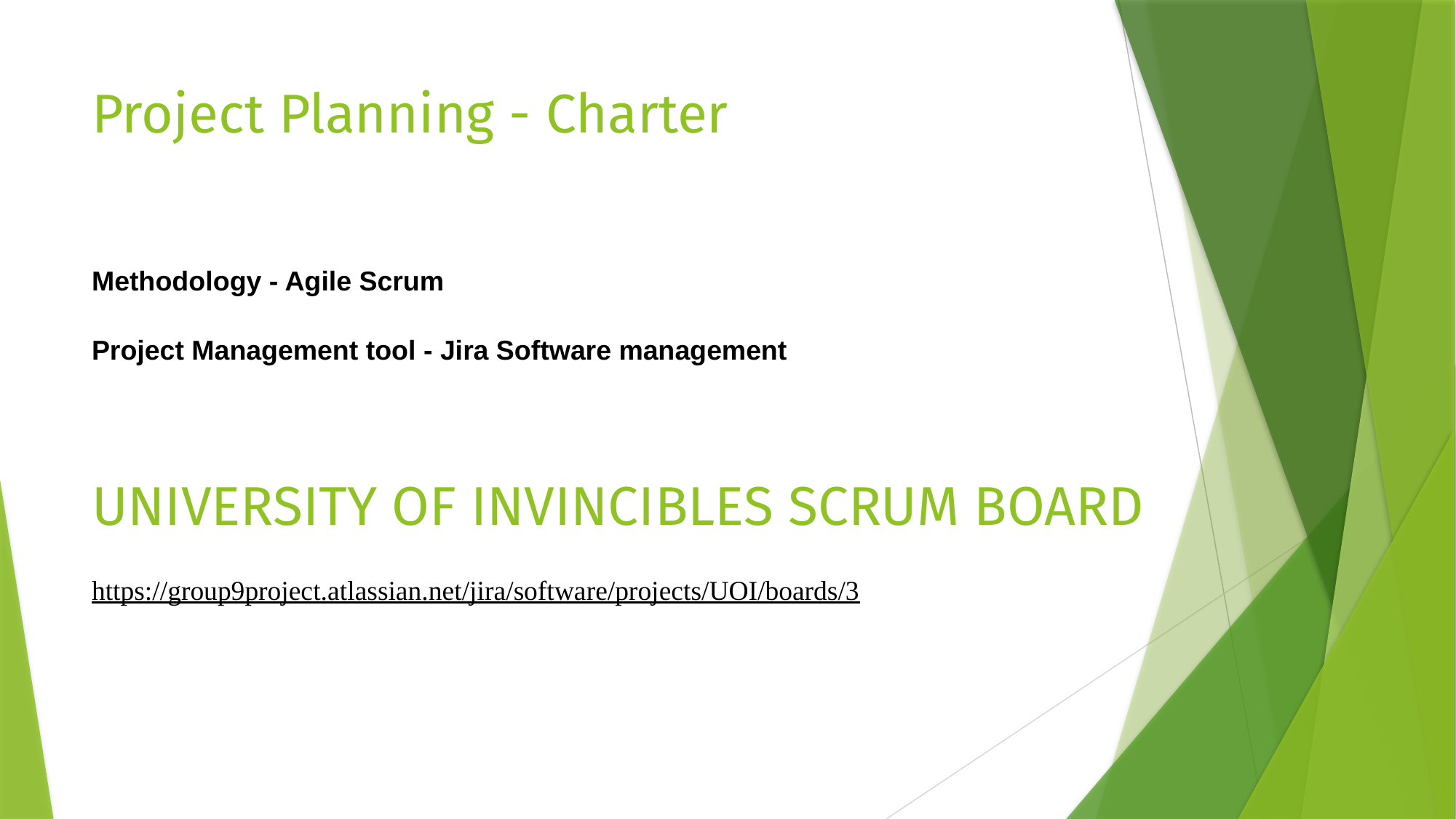

# Project Planning - Charter
Methodology - Agile Scrum
Project Management tool - Jira Software management

UNIVERSITY OF INVINCIBLES SCRUM BOARD
https://group9project.atlassian.net/jira/software/projects/UOI/boards/3